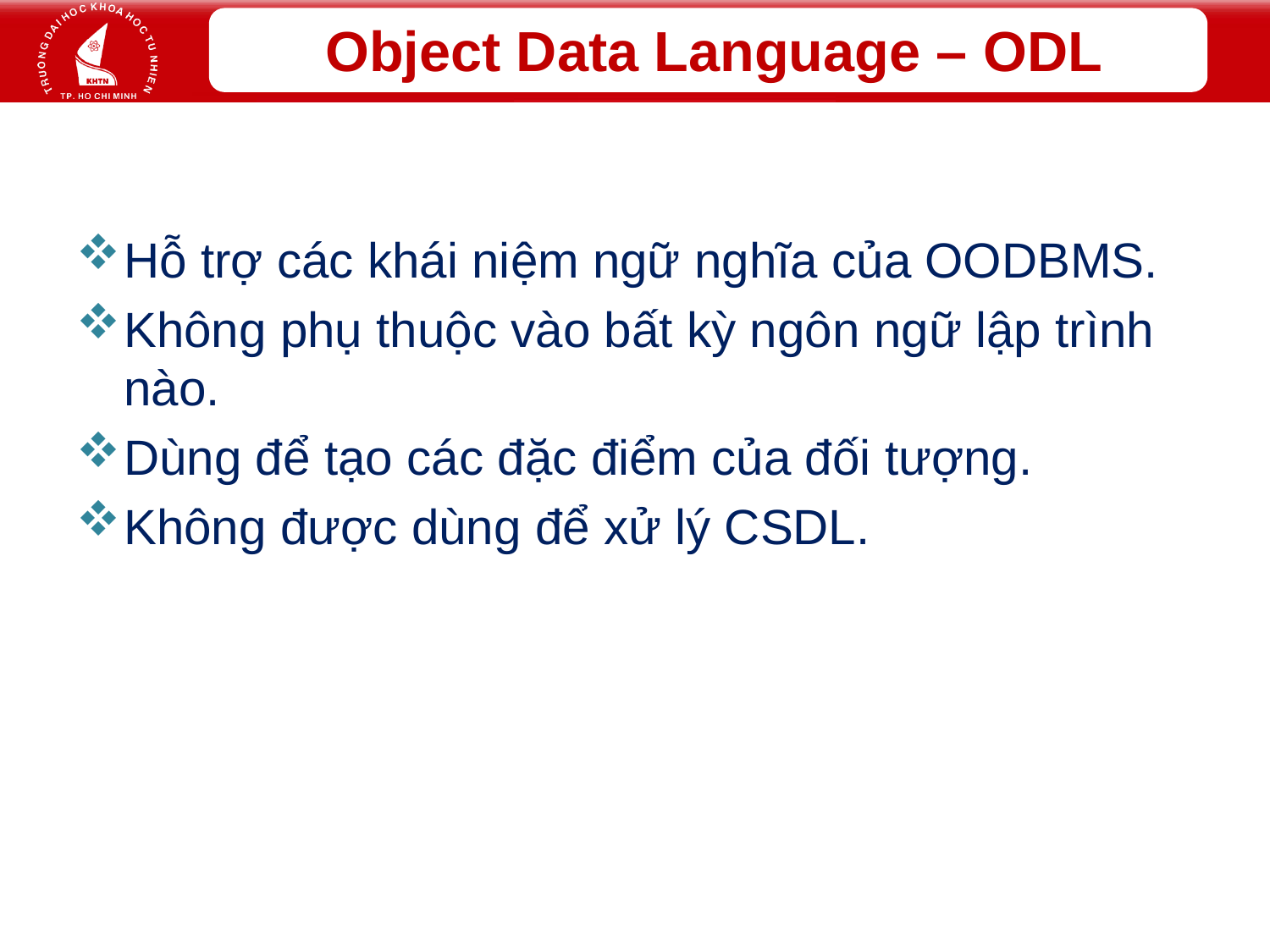

# Object Data Language – ODL
Hỗ trợ các khái niệm ngữ nghĩa của OODBMS.
Không phụ thuộc vào bất kỳ ngôn ngữ lập trình nào.
Dùng để tạo các đặc điểm của đối tượng.
Không được dùng để xử lý CSDL.